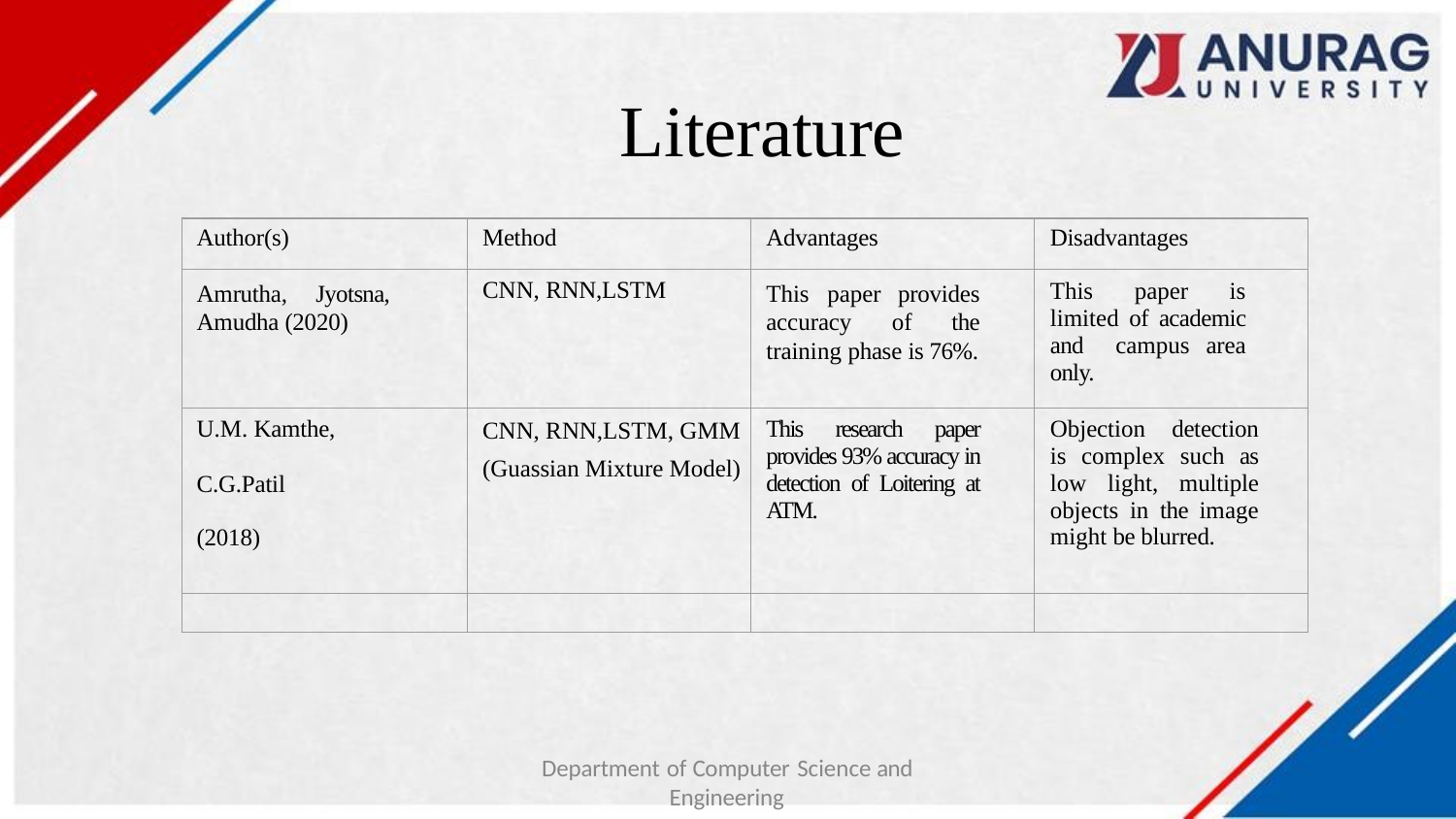

# Literature
| Author(s) | Method | Advantages | Disadvantages |
| --- | --- | --- | --- |
| Amrutha, Jyotsna, Amudha (2020) | CNN, RNN,LSTM | This paper provides accuracy of the training phase is 76%. | This paper is limited of academic and campus area only. |
| U.M. Kamthe, C.G.Patil (2018) | CNN, RNN,LSTM, GMM (Guassian Mixture Model) | This research paper provides 93% accuracy in detection of Loitering at ATM. | Objection detection is complex such as low light, multiple objects in the image might be blurred. |
|  |  |  |  |
Department of Computer Science and Engineering
3